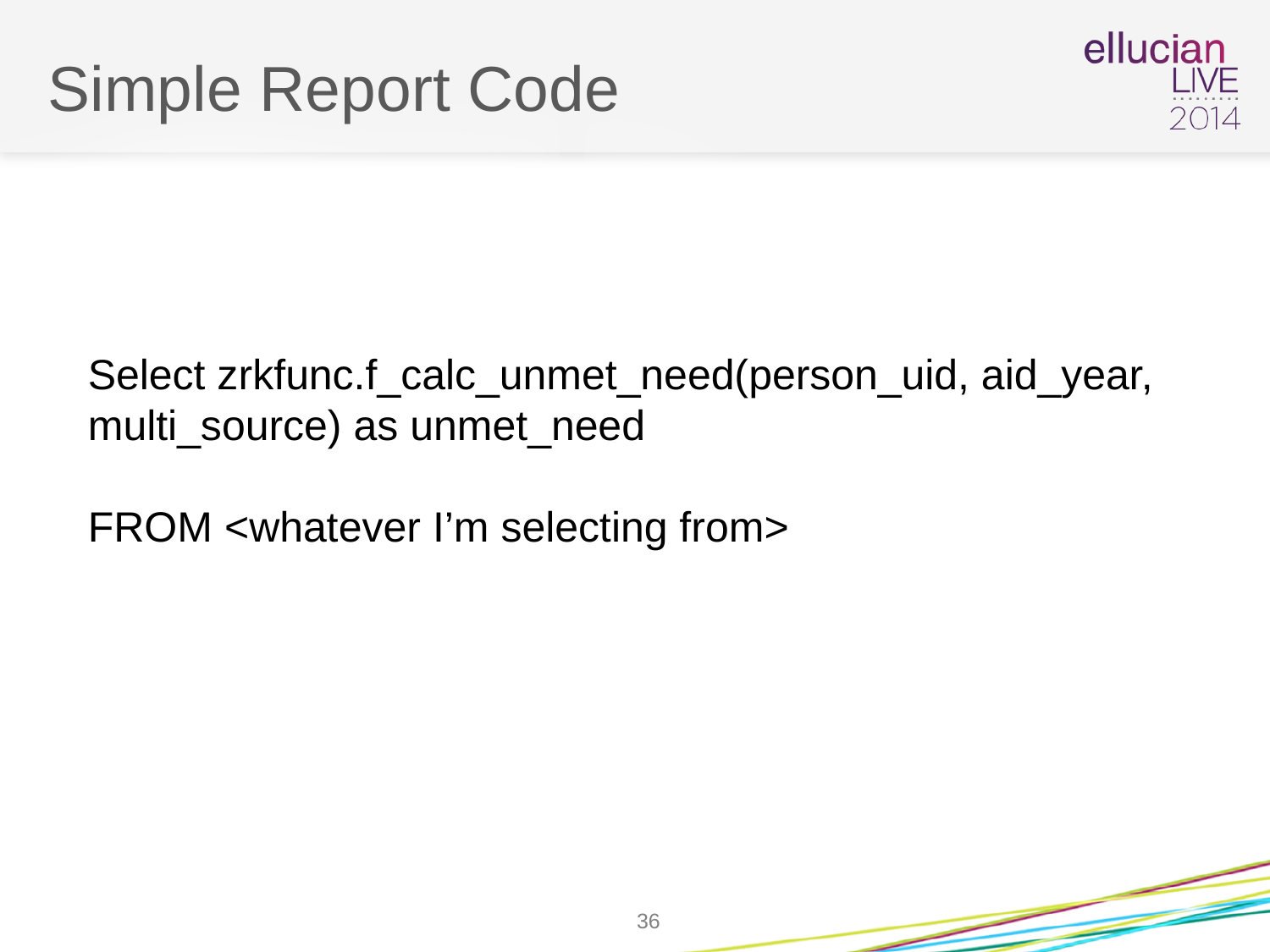

# Simple Report Code

Select zrkfunc.f_calc_unmet_need(person_uid, aid_year, multi_source) as unmet_need

FROM <whatever I’m selecting from>
36